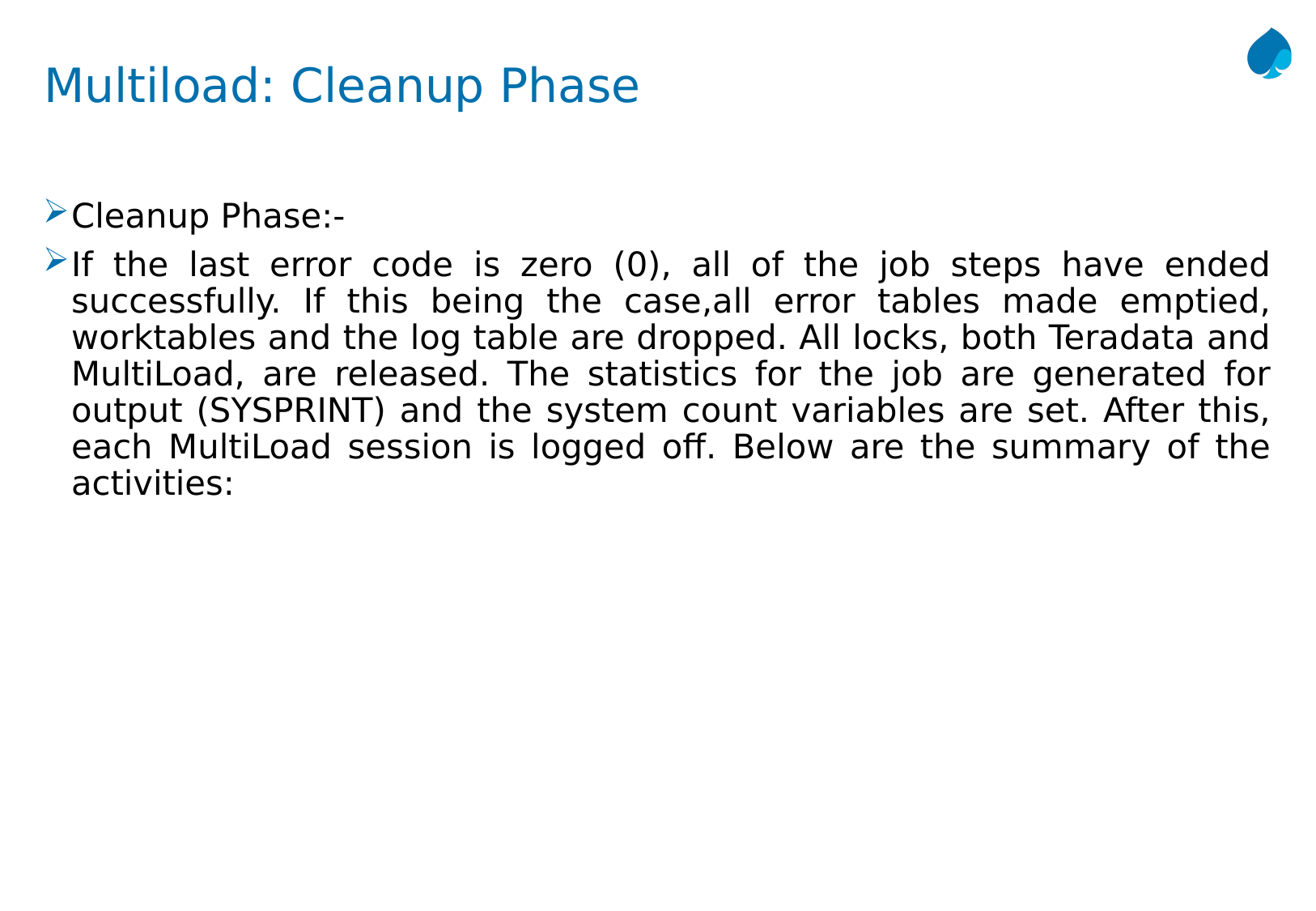

# Multiload: Cleanup Phase
Cleanup Phase:-
If the last error code is zero (0), all of the job steps have ended successfully. If this being the case,all error tables made emptied, worktables and the log table are dropped. All locks, both Teradata and MultiLoad, are released. The statistics for the job are generated for output (SYSPRINT) and the system count variables are set. After this, each MultiLoad session is logged off. Below are the summary of the activities: